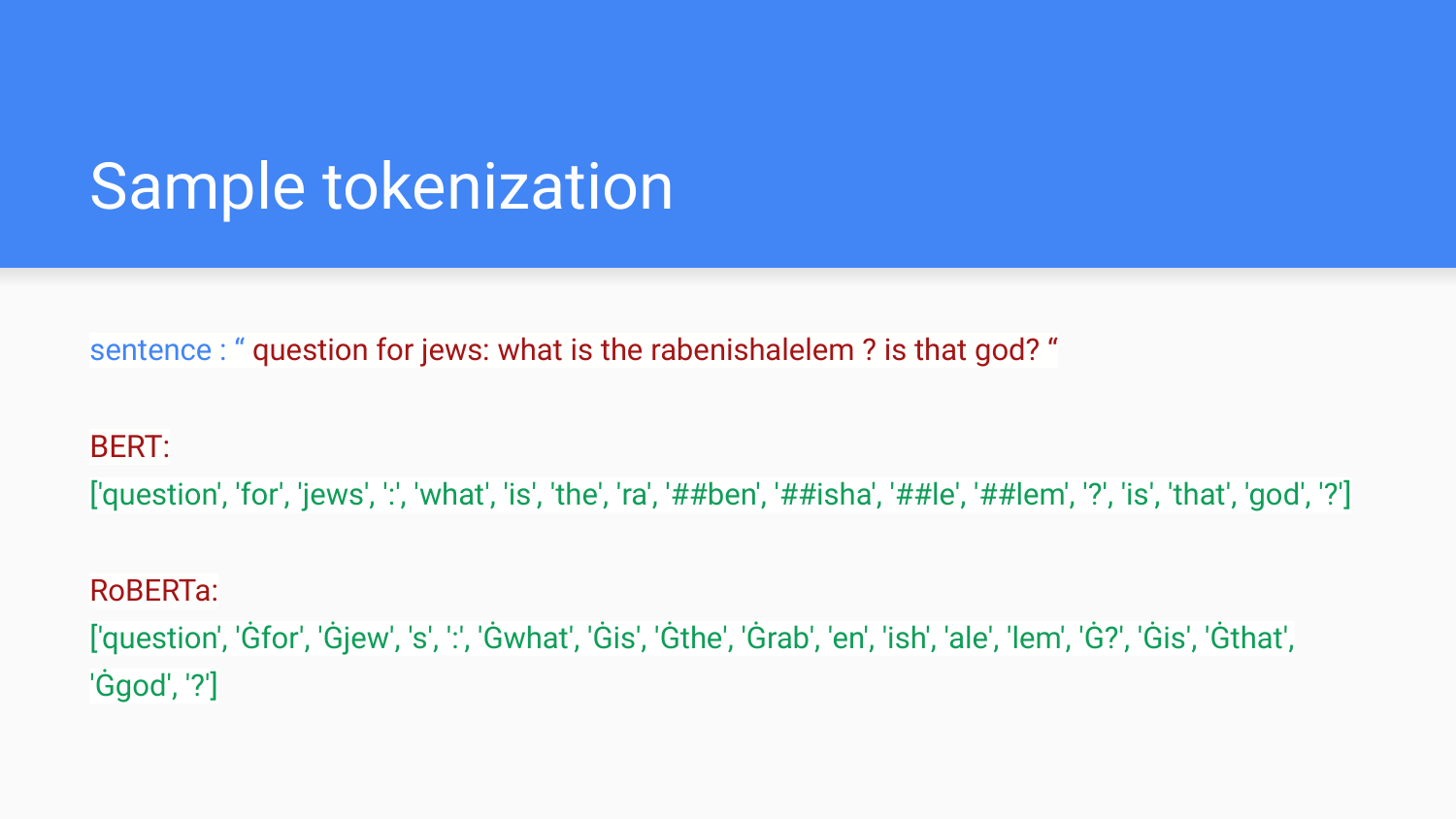

# Sample tokenization
sentence : “ question for jews: what is the rabenishalelem ? is that god? “

BERT:
['question', 'for', 'jews', ':', 'what', 'is', 'the', 'ra', '##ben', '##isha', '##le', '##lem', '?', 'is', 'that', 'god', '?']

RoBERTa:
['question', 'Ġfor', 'Ġjew', 's', ':', 'Ġwhat', 'Ġis', 'Ġthe', 'Ġrab', 'en', 'ish', 'ale', 'lem', 'Ġ?', 'Ġis', 'Ġthat', 'Ġgod', '?']